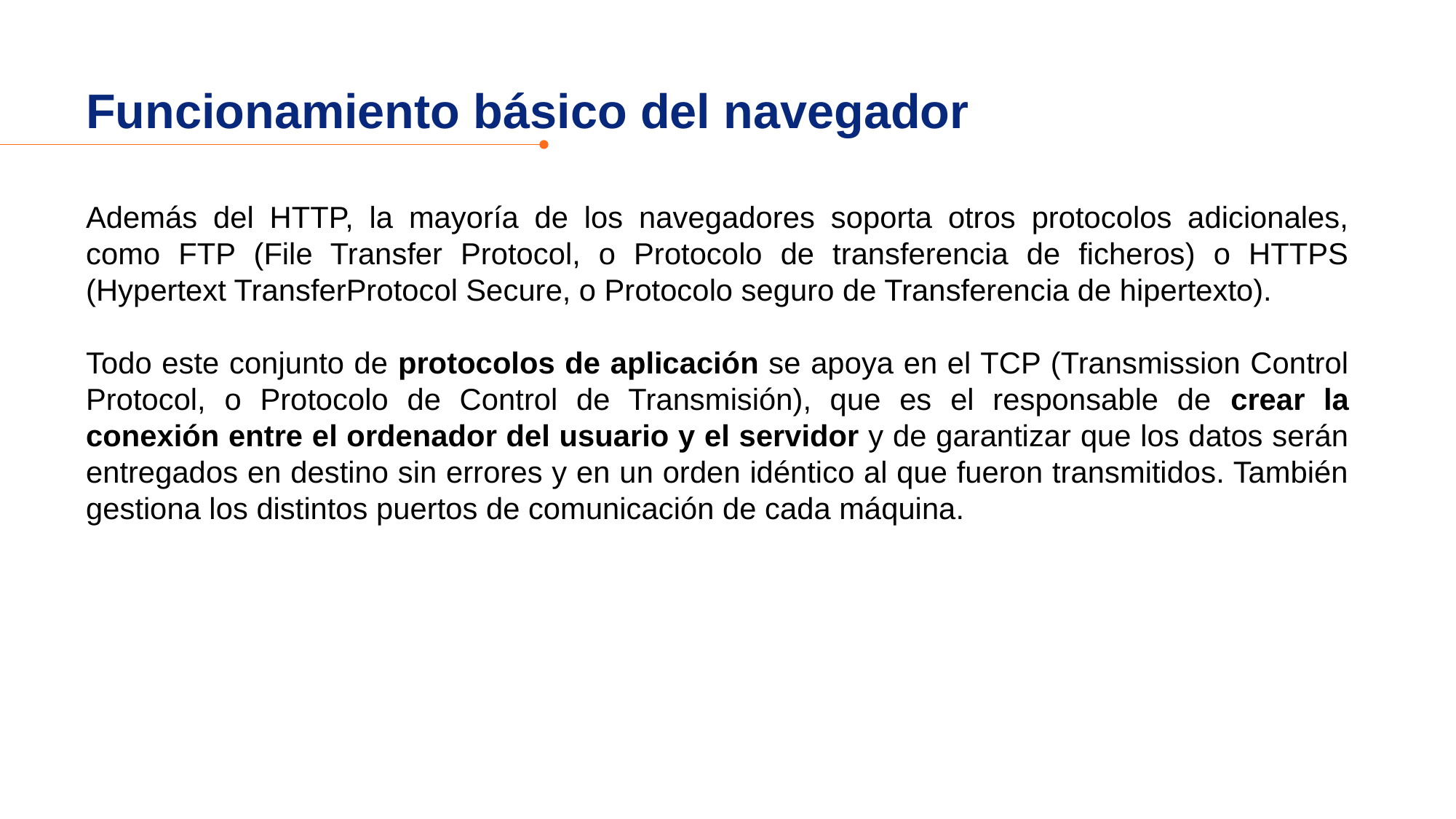

Funcionamiento básico del navegador
Además del HTTP, la mayoría de los navegadores soporta otros protocolos adicionales, como FTP (File Transfer Protocol, o Protocolo de transferencia de ficheros) o HTTPS (Hypertext TransferProtocol Secure, o Protocolo seguro de Transferencia de hipertexto).

Todo este conjunto de protocolos de aplicación se apoya en el TCP (Transmission Control Protocol, o Protocolo de Control de Transmisión), que es el responsable de crear la conexión entre el ordenador del usuario y el servidor y de garantizar que los datos serán entregados en destino sin errores y en un orden idéntico al que fueron transmitidos. También gestiona los distintos puertos de comunicación de cada máquina.